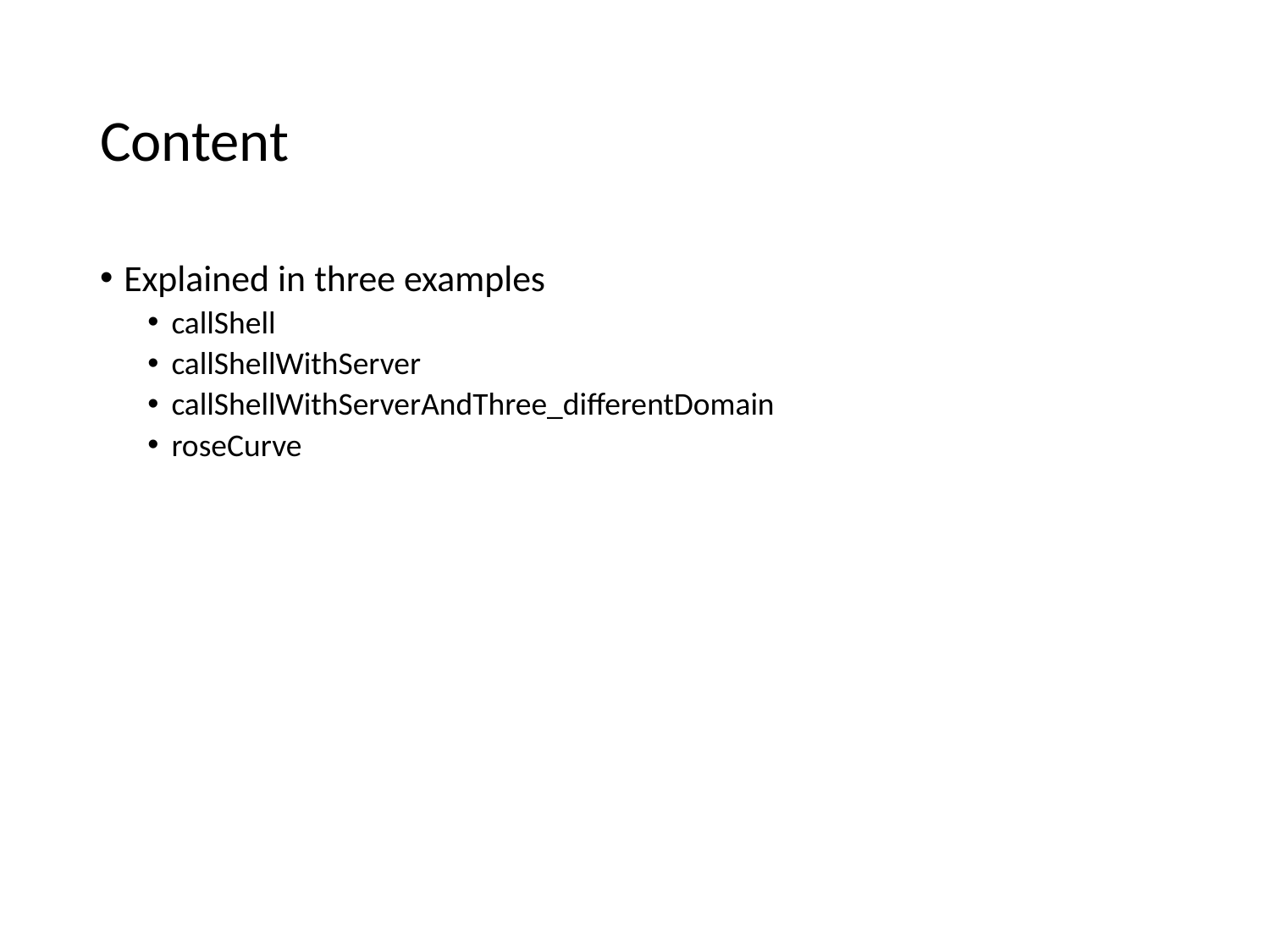

# Content
Explained in three examples
callShell
callShellWithServer
callShellWithServerAndThree_differentDomain
roseCurve